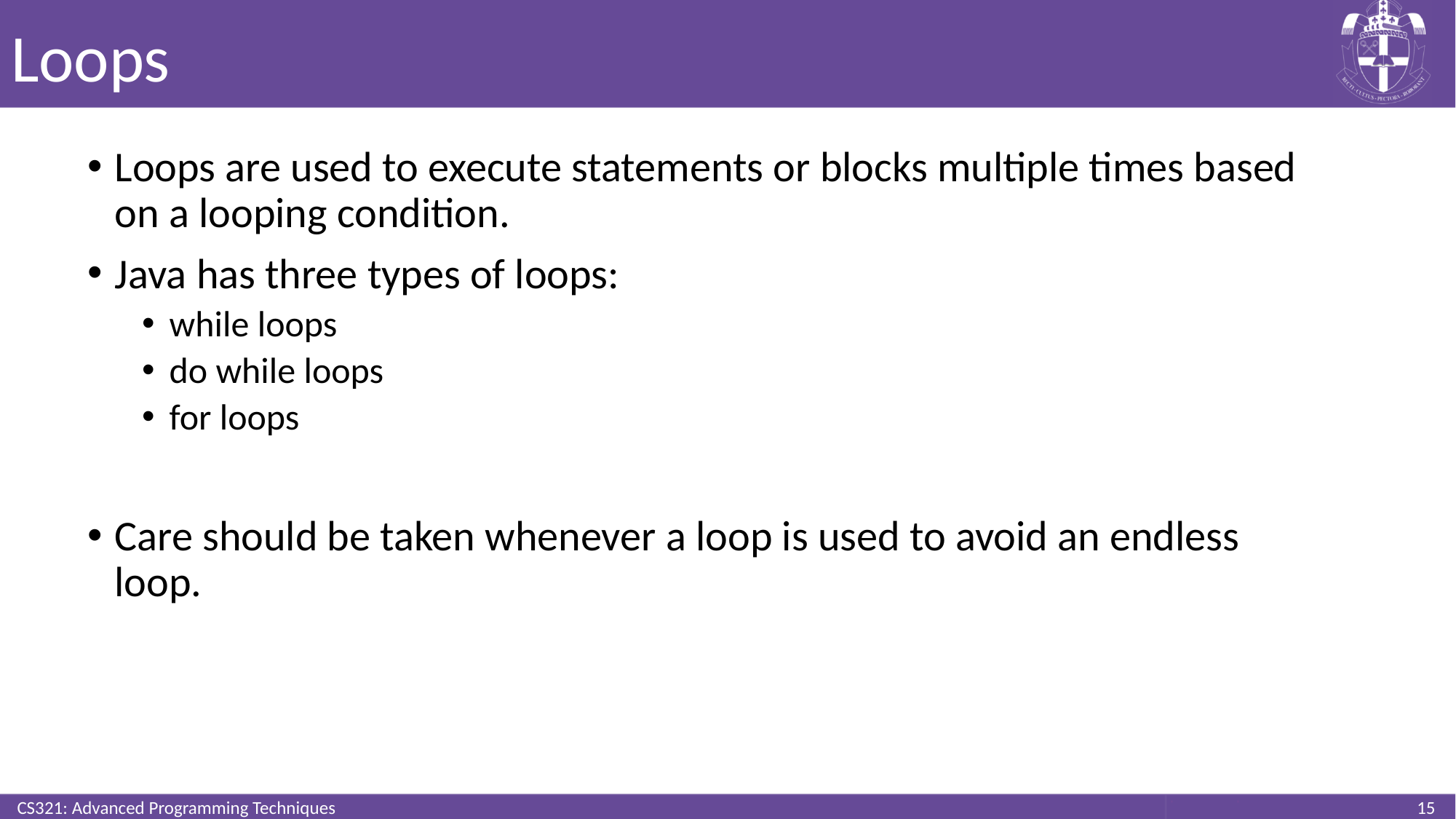

# Loops
Loops are used to execute statements or blocks multiple times based on a looping condition.
Java has three types of loops:
while loops
do while loops
for loops

Care should be taken whenever a loop is used to avoid an endless loop.

CS321: Advanced Programming Techniques
15